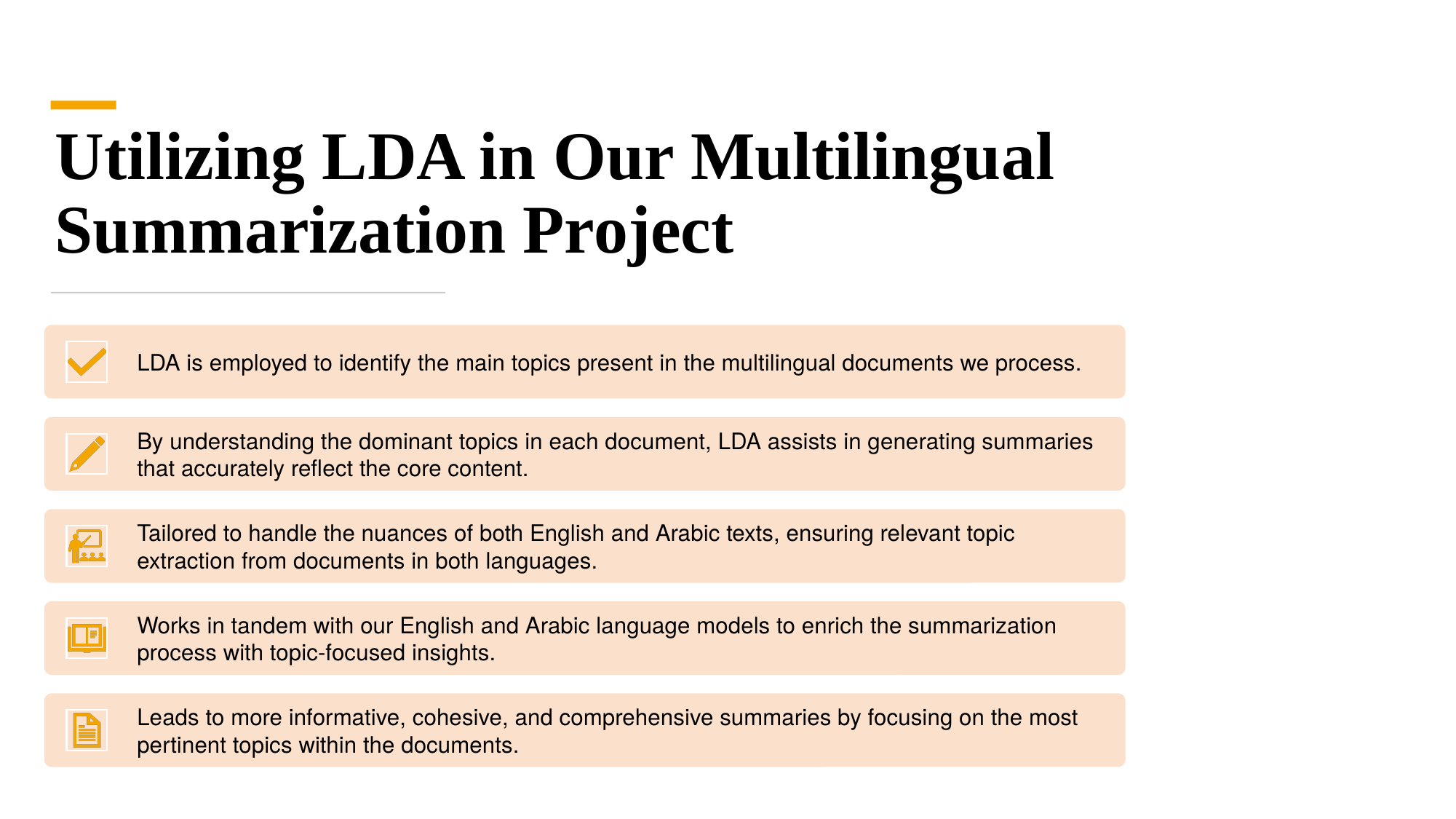

# Utilizing LDA in Our Multilingual Summarization Project

LDA is employed to identify the main topics present in the multilingual documents we process.
By understanding the dominant topics in each document, LDA assists in generating summaries that accurately reflect the core content.
Tailored to handle the nuances of both English and Arabic texts, ensuring relevant topic extraction from documents in both languages.
Works in tandem with our English and Arabic language models to enrich the summarization process with topic-focused insights.
Leads to more informative, cohesive, and comprehensive summaries by focusing on the most pertinent topics within the documents.